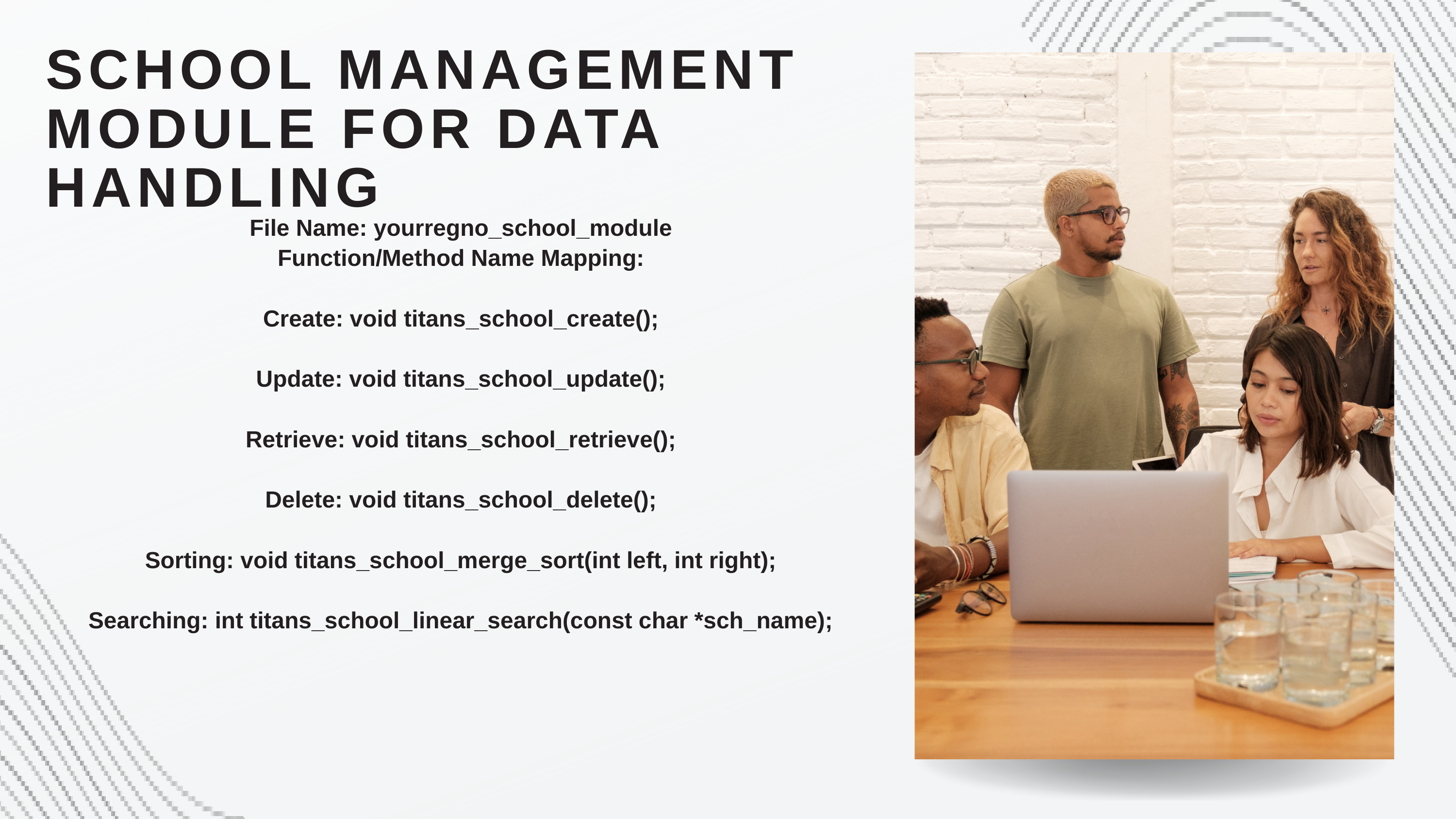

SCHOOL MANAGEMENT MODULE FOR DATA HANDLING

File Name: yourregno_school_module
Function/Method Name Mapping:

Create: void titans_school_create();

Update: void titans_school_update();

Retrieve: void titans_school_retrieve();

Delete: void titans_school_delete();

Sorting: void titans_school_merge_sort(int left, int right);

Searching: int titans_school_linear_search(const char *sch_name);